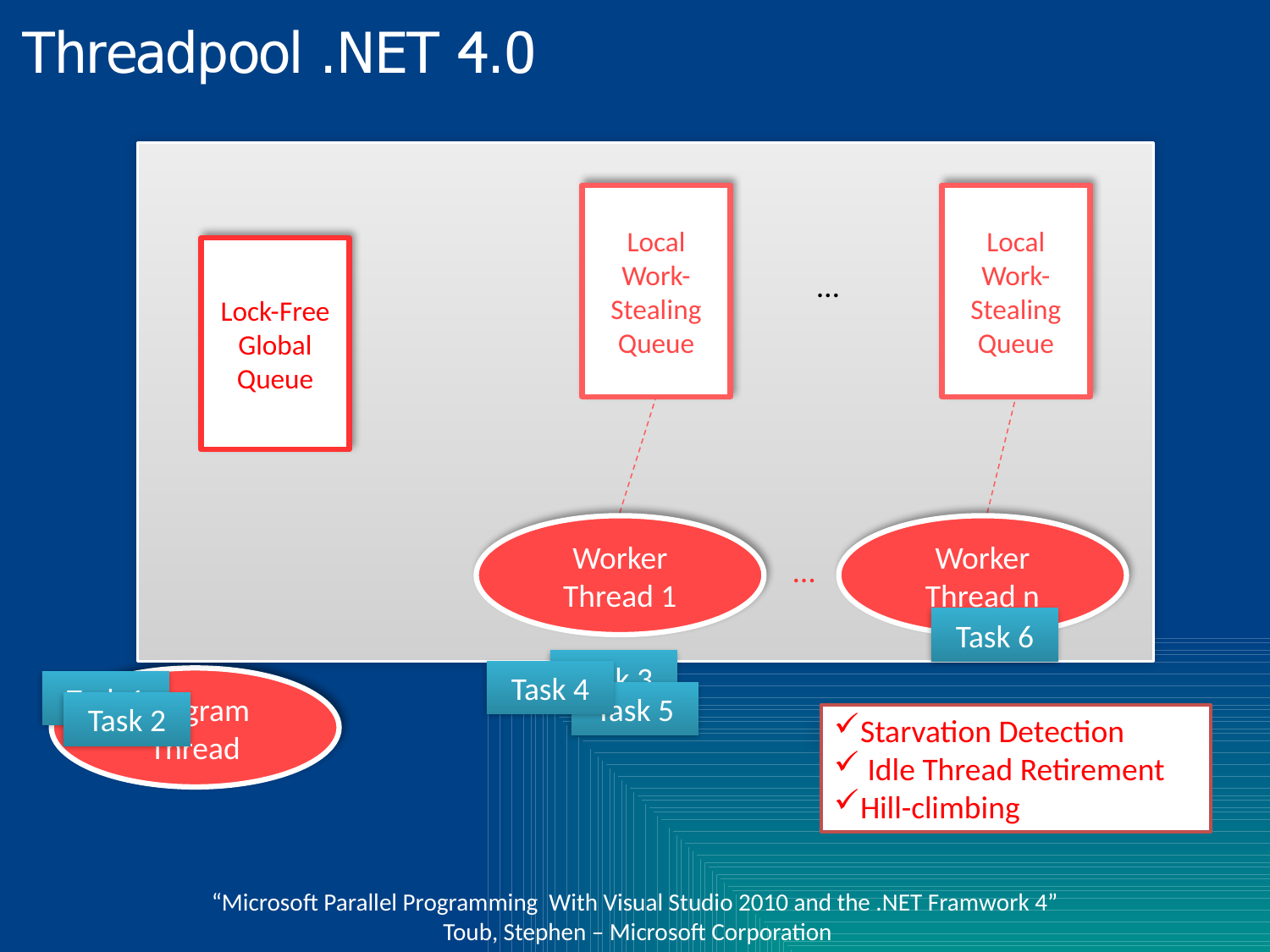

Threadpool .NET 4.0

Local
Work-Stealing Queue
Local Work-Stealing Queue
Lock-Free
Global Queue
…
Worker Thread 1
Worker Thread n
…
Task 6
Task 3
Task 4
Program Thread
Task 1
Task 5
Task 2
Starvation Detection
 Idle Thread Retirement
Hill-climbing
“Microsoft Parallel Programming  With Visual Studio 2010 and the .NET Framwork 4”
 Toub, Stephen – Microsoft Corporation